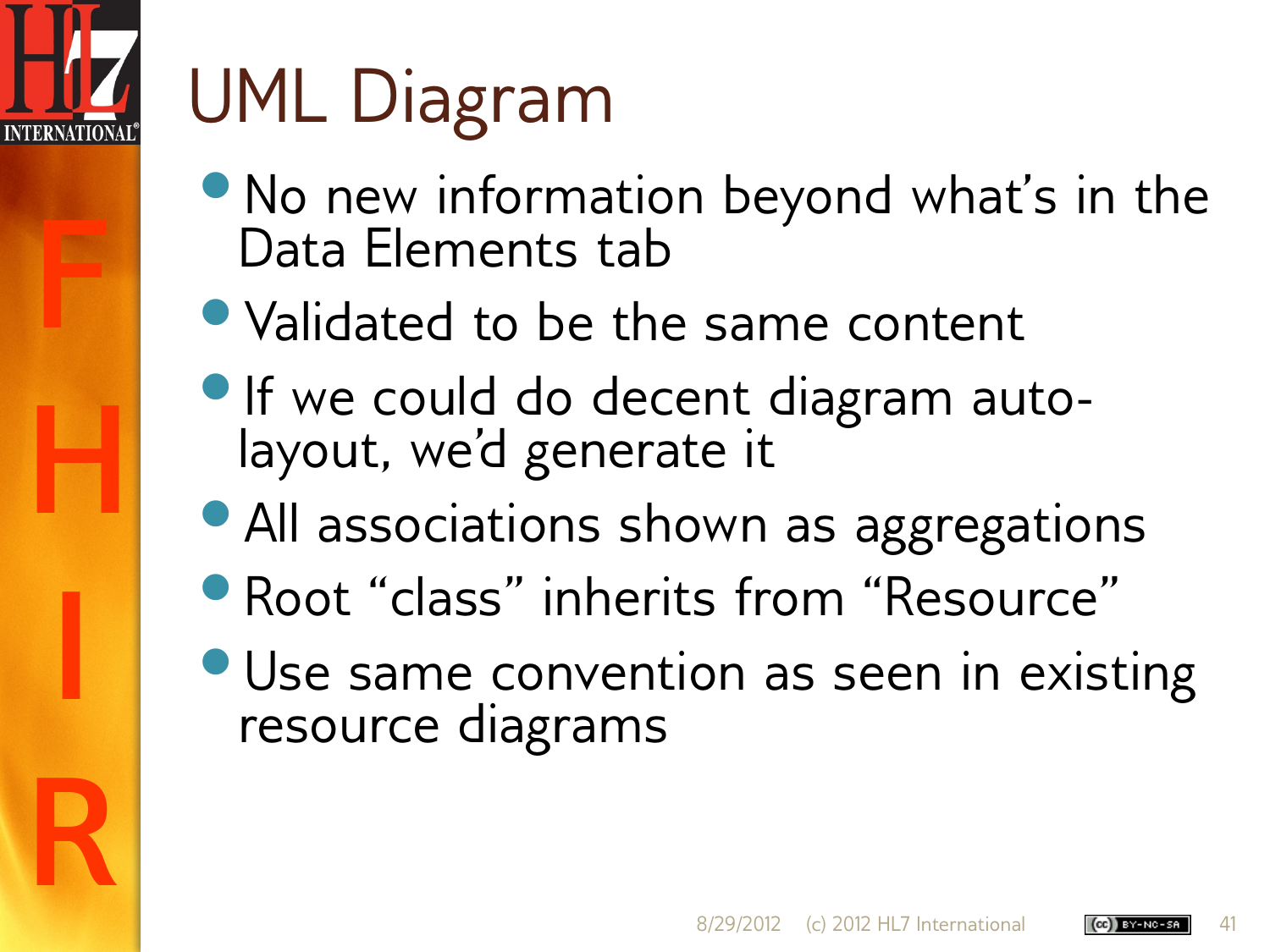

# UML Diagram
No new information beyond what’s in the Data Elements tab
Validated to be the same content
If we could do decent diagram auto-layout, we’d generate it
All associations shown as aggregations
Root “class” inherits from “Resource”
Use same convention as seen in existing resource diagrams
8/29/2012
(c) 2012 HL7 International
41